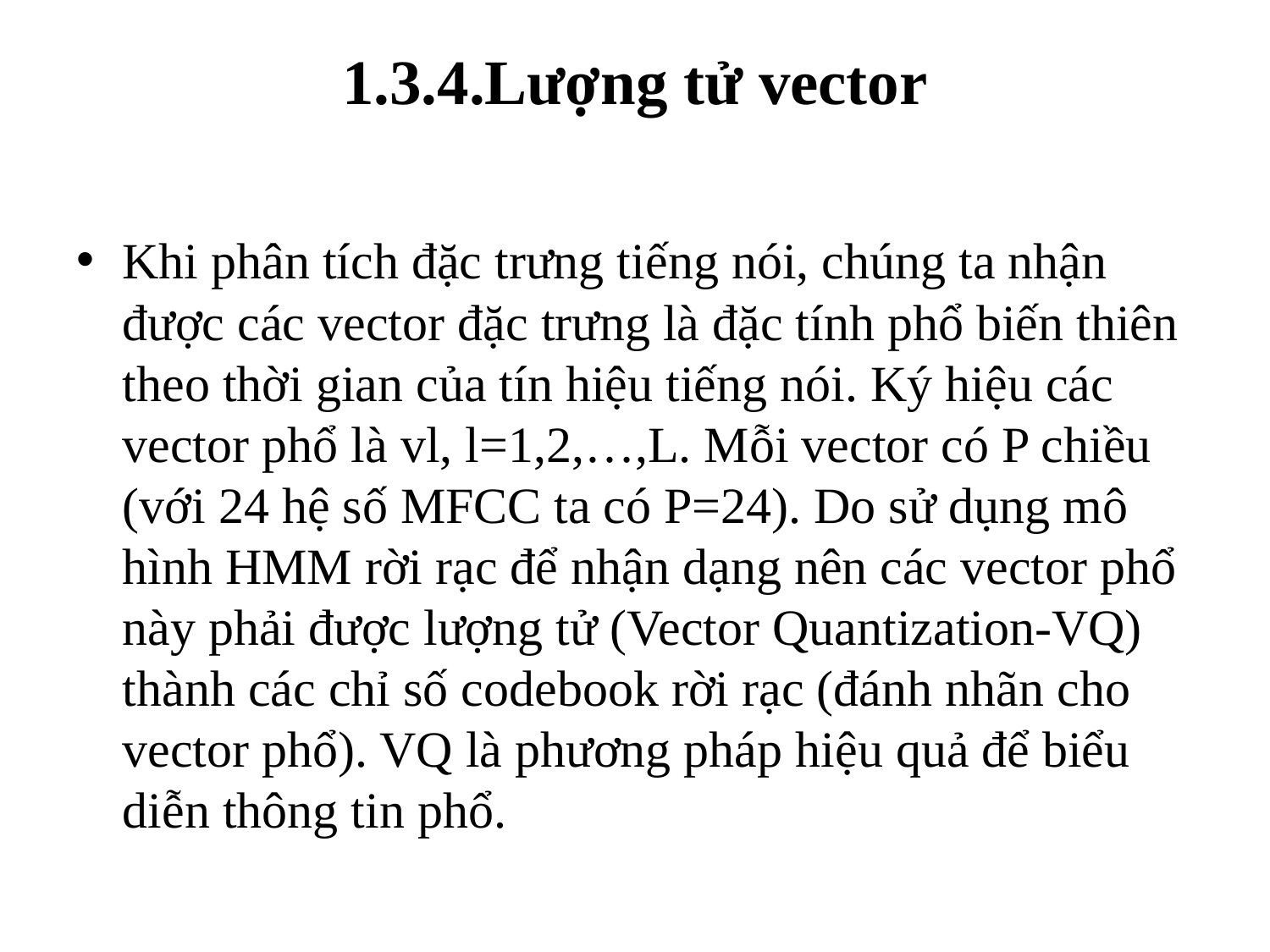

# 1.3.4.Lượng tử vector
Khi phân tích đặc trưng tiếng nói, chúng ta nhận được các vector đặc trưng là đặc tính phổ biến thiên theo thời gian của tín hiệu tiếng nói. Ký hiệu các vector phổ là vl, l=1,2,…,L. Mỗi vector có P chiều (với 24 hệ số MFCC ta có P=24). Do sử dụng mô hình HMM rời rạc để nhận dạng nên các vector phổ này phải được lượng tử (Vector Quantization-VQ) thành các chỉ số codebook rời rạc (đánh nhãn cho vector phổ). VQ là phương pháp hiệu quả để biểu diễn thông tin phổ.